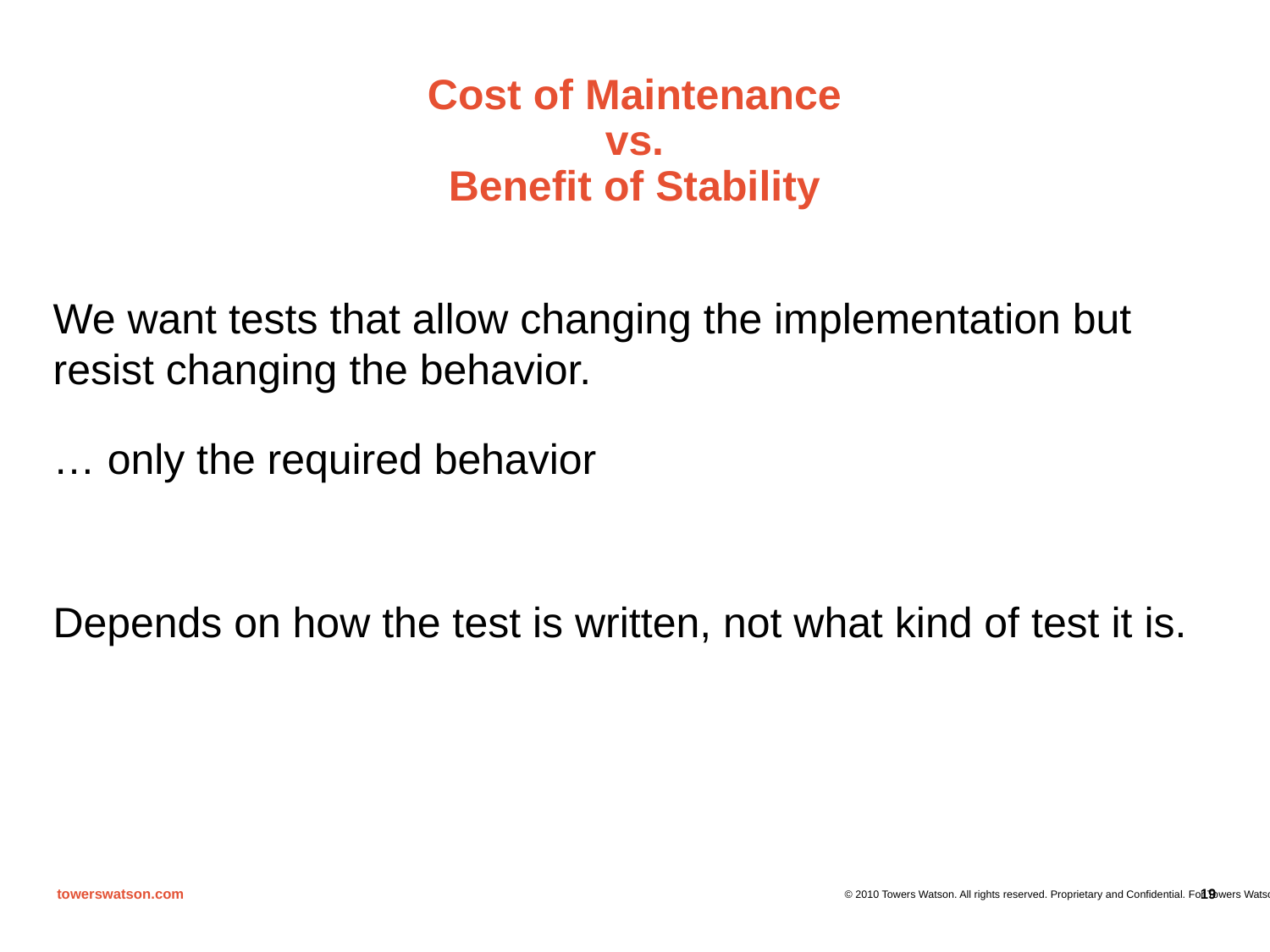

# Cost of Maintenance vs. Benefit of Stability
We want tests that allow changing the implementation but resist changing the behavior.
… only the required behavior
Depends on how the test is written, not what kind of test it is.
19